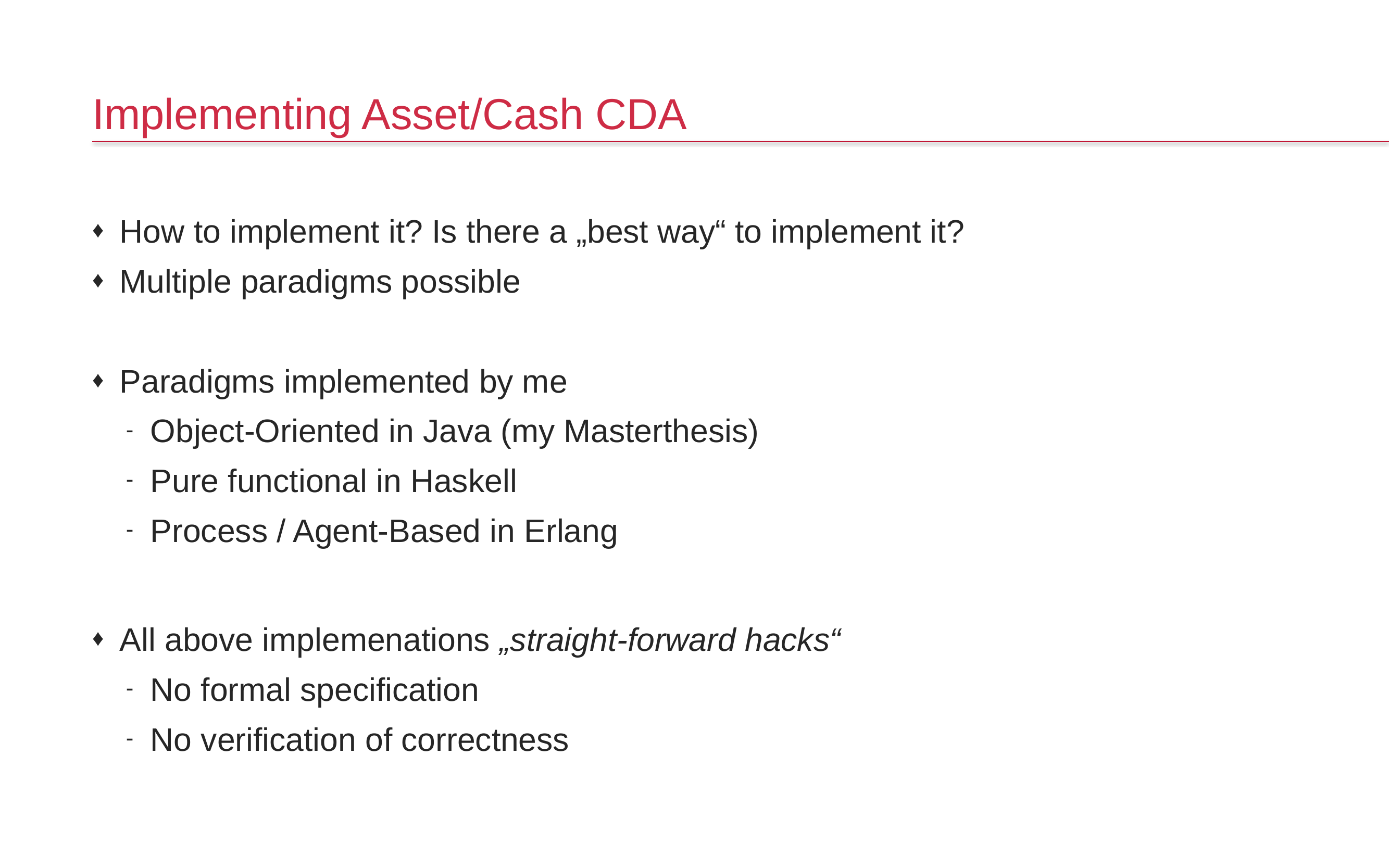

# Implementing Asset/Cash CDA
How to implement it? Is there a „best way“ to implement it?
Multiple paradigms possible

Paradigms implemented by me
Object-Oriented in Java (my Masterthesis)
Pure functional in Haskell
Process / Agent-Based in Erlang

All above implemenations „straight-forward hacks“
No formal specification
No verification of correctness